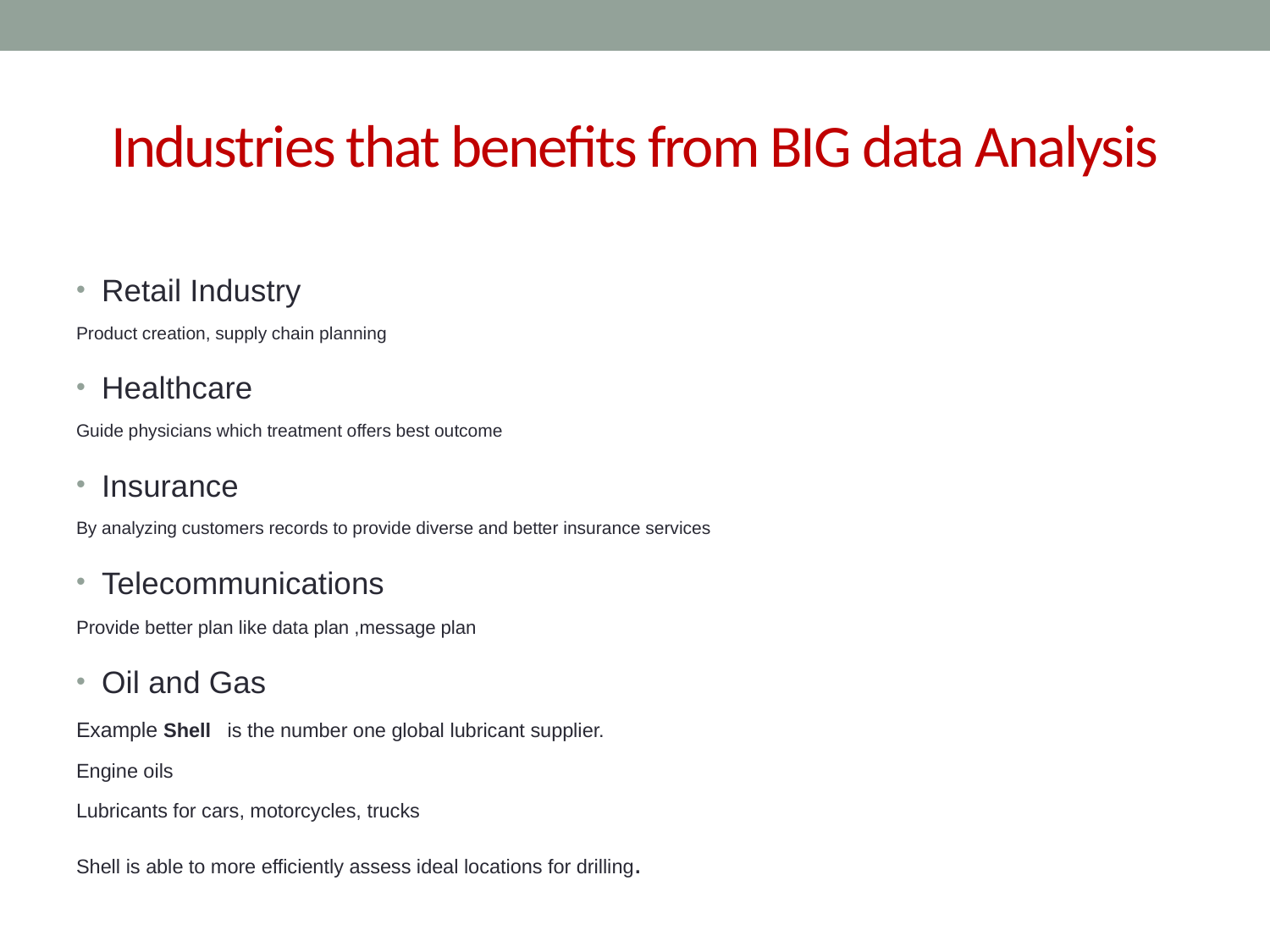

# Industries that benefits from BIG data Analysis
Retail Industry
Product creation, supply chain planning
Healthcare
Guide physicians which treatment offers best outcome
Insurance
By analyzing customers records to provide diverse and better insurance services
Telecommunications
Provide better plan like data plan ,message plan
Oil and Gas
Example Shell   is the number one global lubricant supplier.
Engine oils
Lubricants for cars, motorcycles, trucks
Shell is able to more efficiently assess ideal locations for drilling.